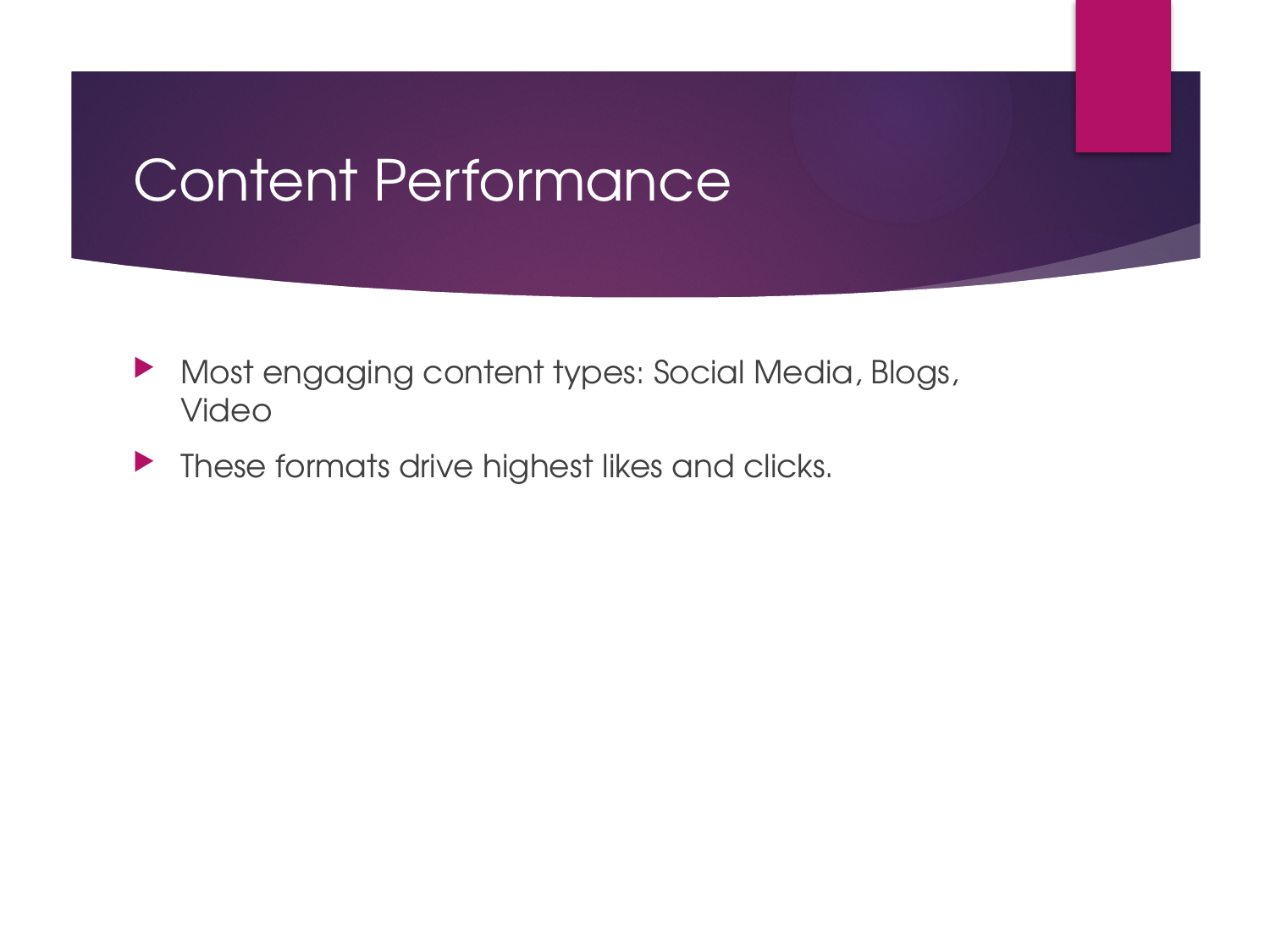

# Content Performance
Most engaging content types: Social Media, Blogs, Video
These formats drive highest likes and clicks.